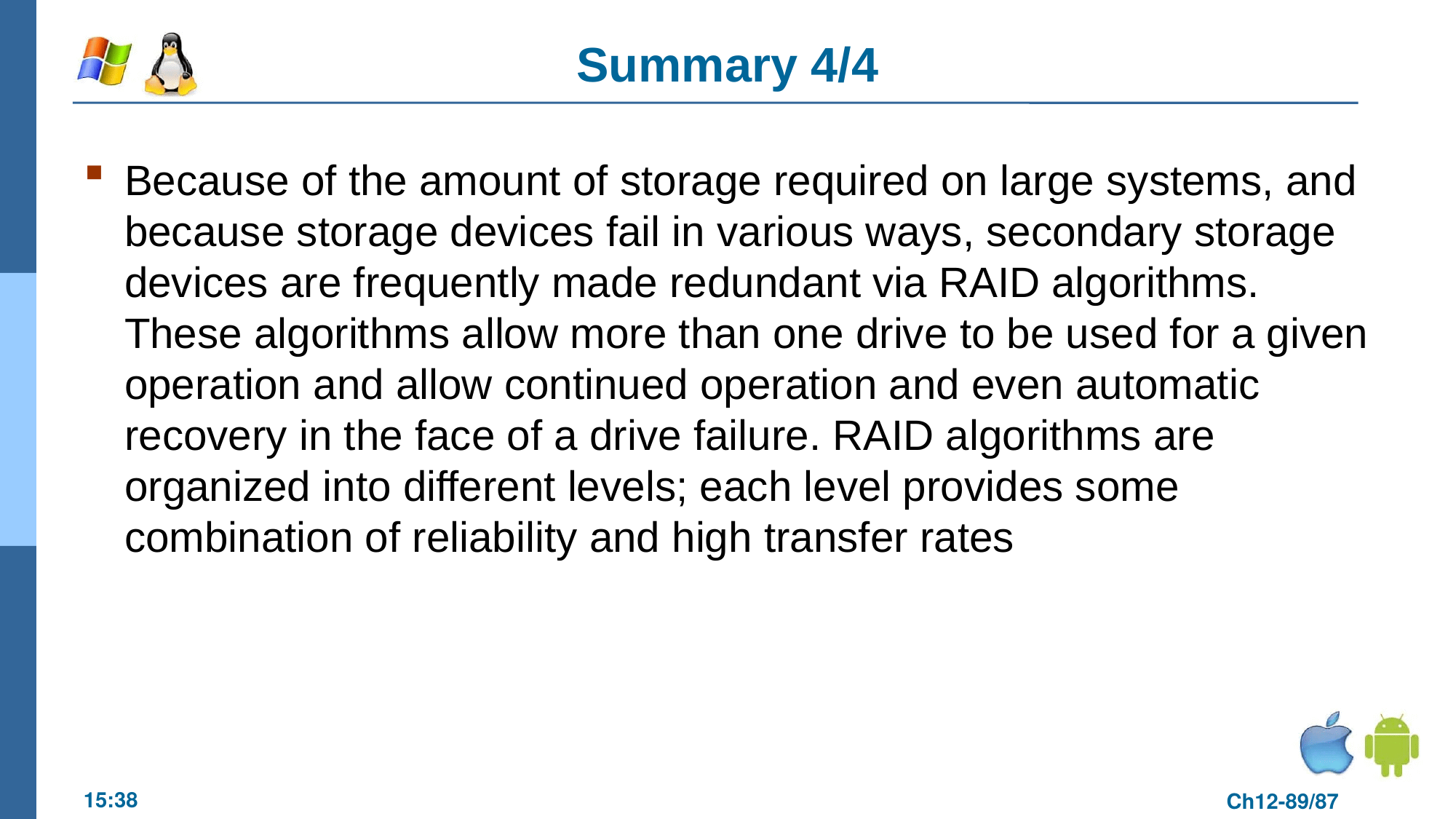

# Summary 4/4
Because of the amount of storage required on large systems, and because storage devices fail in various ways, secondary storage devices are frequently made redundant via RAID algorithms. These algorithms allow more than one drive to be used for a given operation and allow continued operation and even automatic recovery in the face of a drive failure. RAID algorithms are organized into different levels; each level provides some combination of reliability and high transfer rates